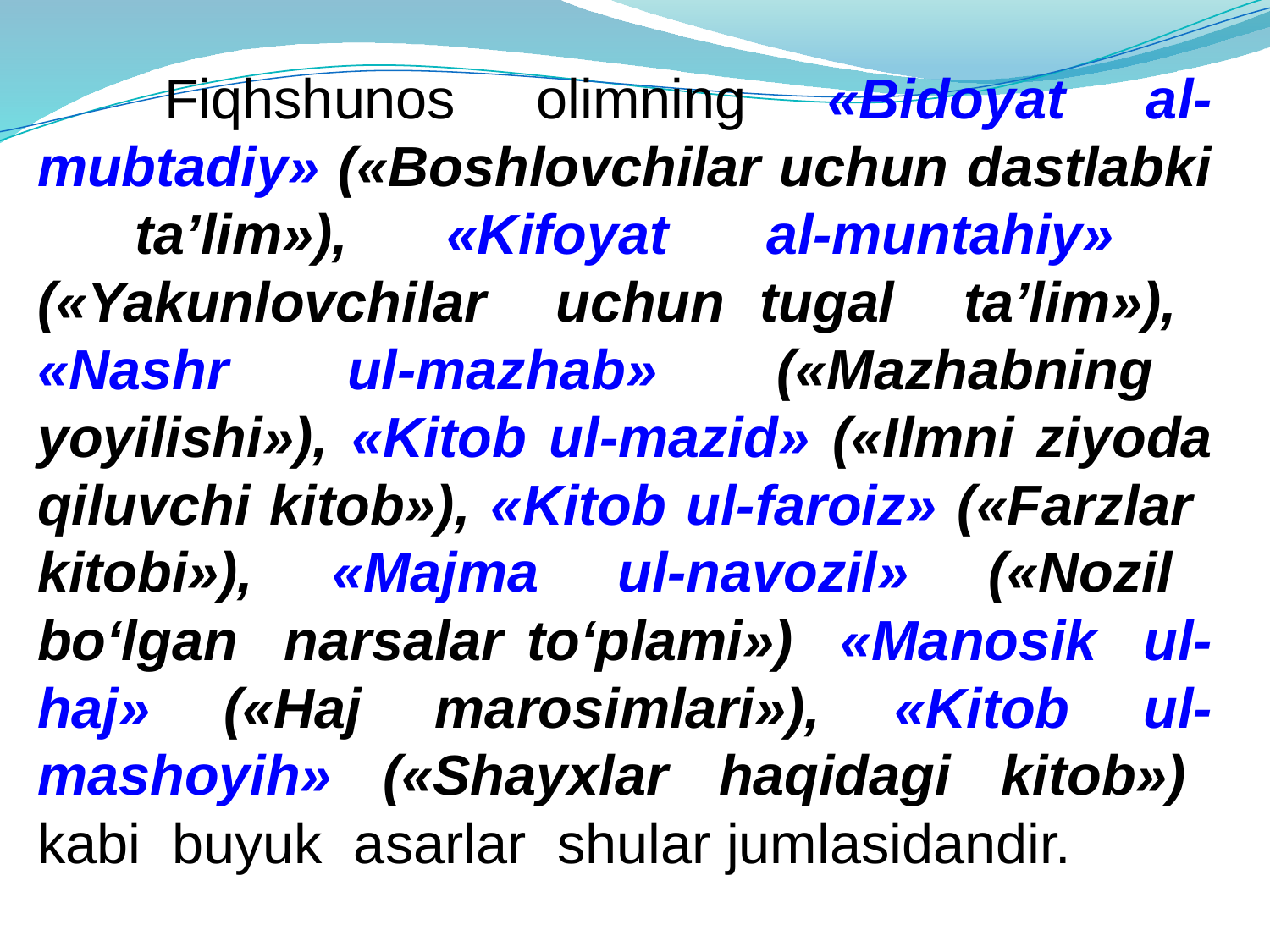

Fiqhshunos olimning «Bidoyat al-mubtadiy» («Boshlovchilar uchun dastlabki  ta’lim»), «Kifoyat al-muntahiy»  («Yakunlovchilar  uchun tugal  ta’lim»),  «Nashr  ul-mazhab»  («Mazhabning  yoyilishi»), «Kitob ul-mazid» («Ilmni ziyoda qiluvchi kitob»), «Kitob ul-faroiz» («Farzlar  kitobi»),  «Majma  ul-navozil»  («Nozil  bo‘lgan  narsalar to‘plami»)  «Manosik  ul-haj»  («Haj  marosimlari»),  «Kitob  ul-mashoyih»  («Shayxlar  haqidagi  kitob»)  kabi  buyuk  asarlar  shular jumlasidandir.